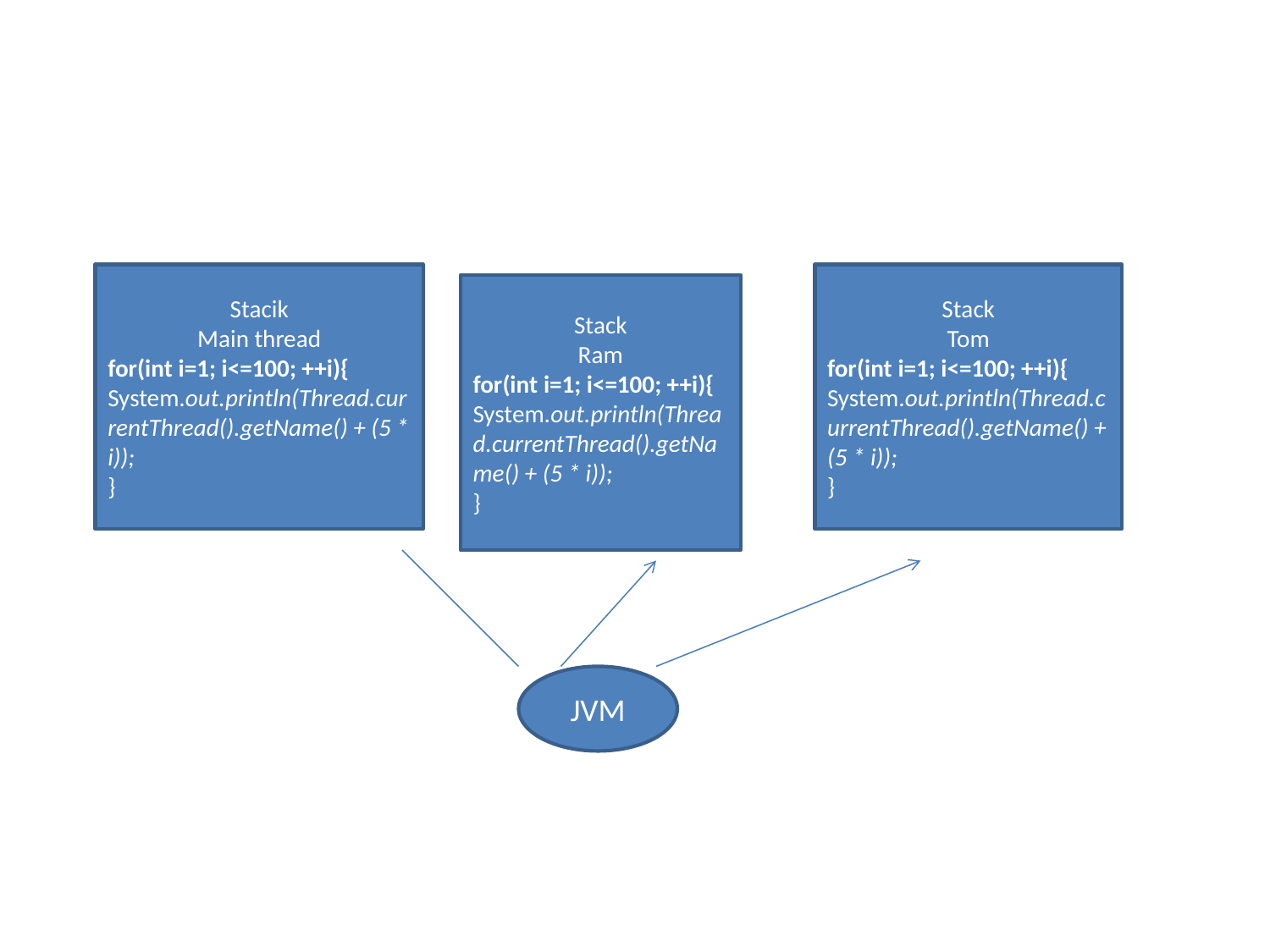

#

Stacik
Main thread
for(int i=1; i<=100; ++i){
System.out.println(Thread.currentThread().getName() + (5 * i));
}
Stack
Tom
for(int i=1; i<=100; ++i){
System.out.println(Thread.currentThread().getName() + (5 * i));
}
Stack
Ram
for(int i=1; i<=100; ++i){
System.out.println(Thread.currentThread().getName() + (5 * i));
}
JVM